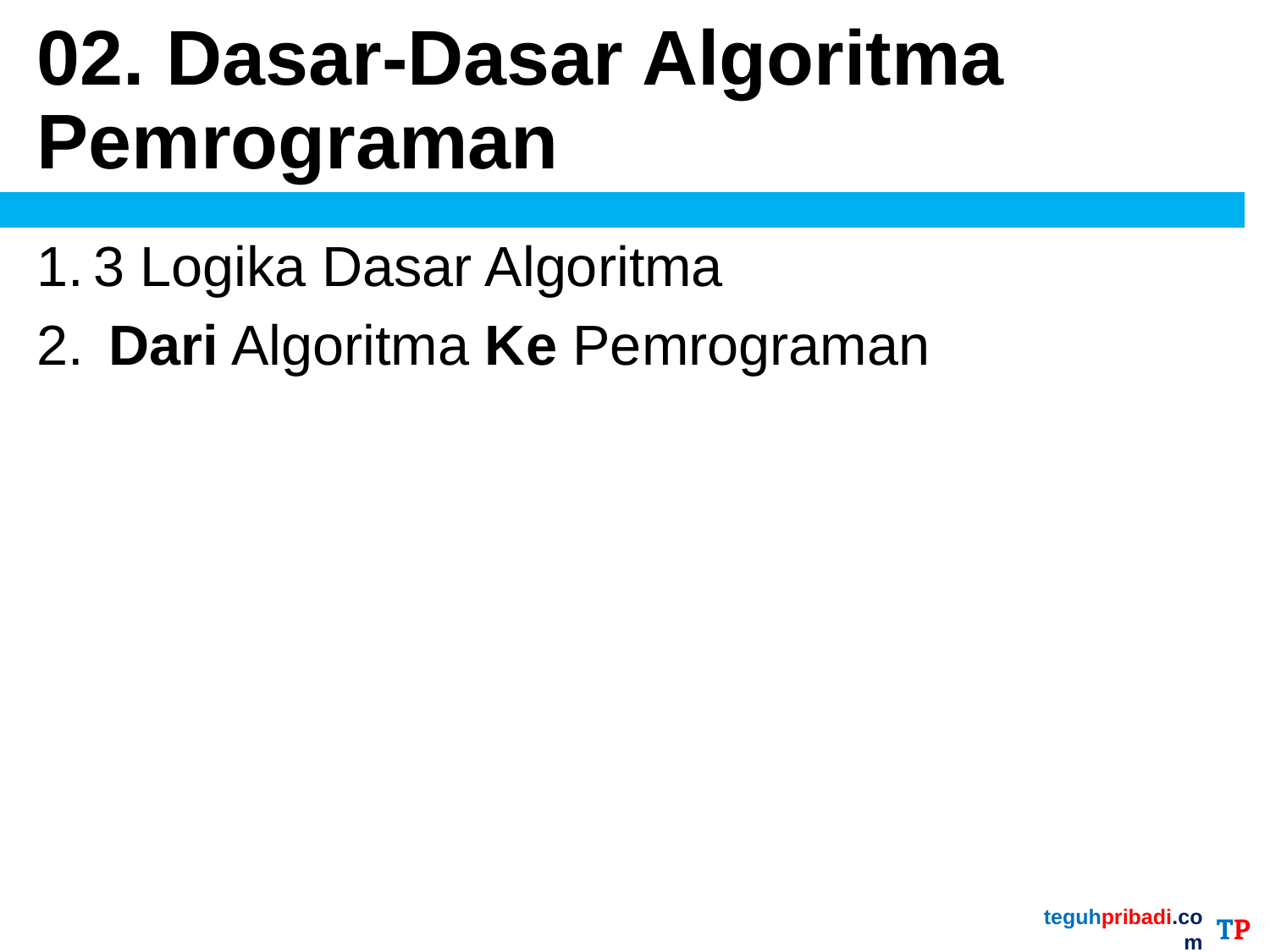

# 02. Dasar-Dasar Algoritma Pemrograman
3 Logika Dasar Algoritma
 Dari Algoritma Ke Pemrograman